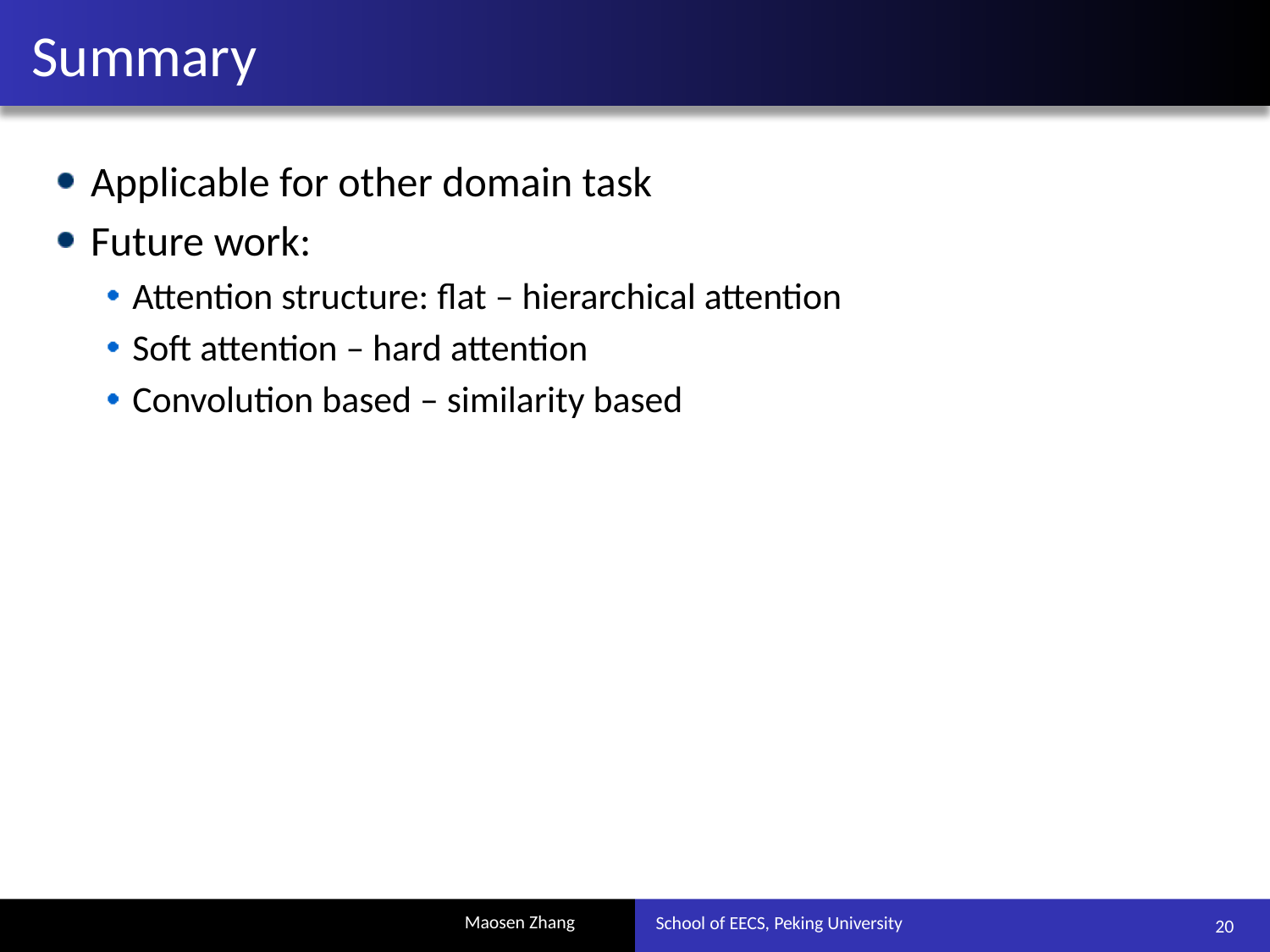

# Summary
Applicable for other domain task
Future work:
Attention structure: flat – hierarchical attention
Soft attention – hard attention
Convolution based – similarity based